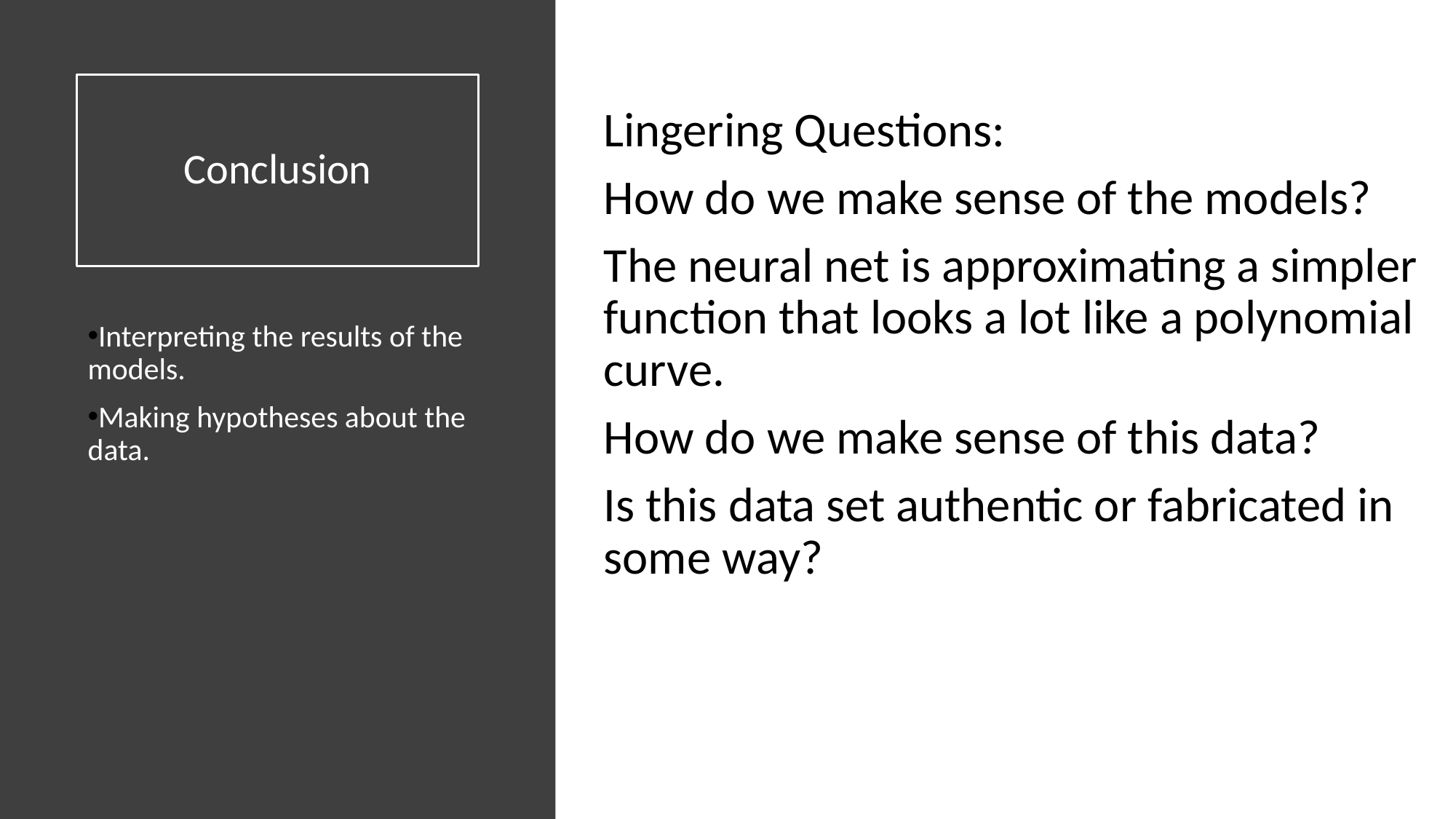

# Conclusion
Lingering Questions:
How do we make sense of the models?
The neural net is approximating a simpler function that looks a lot like a polynomial curve.
How do we make sense of this data?
Is this data set authentic or fabricated in some way?

Interpreting the results of the models.
Making hypotheses about the data.